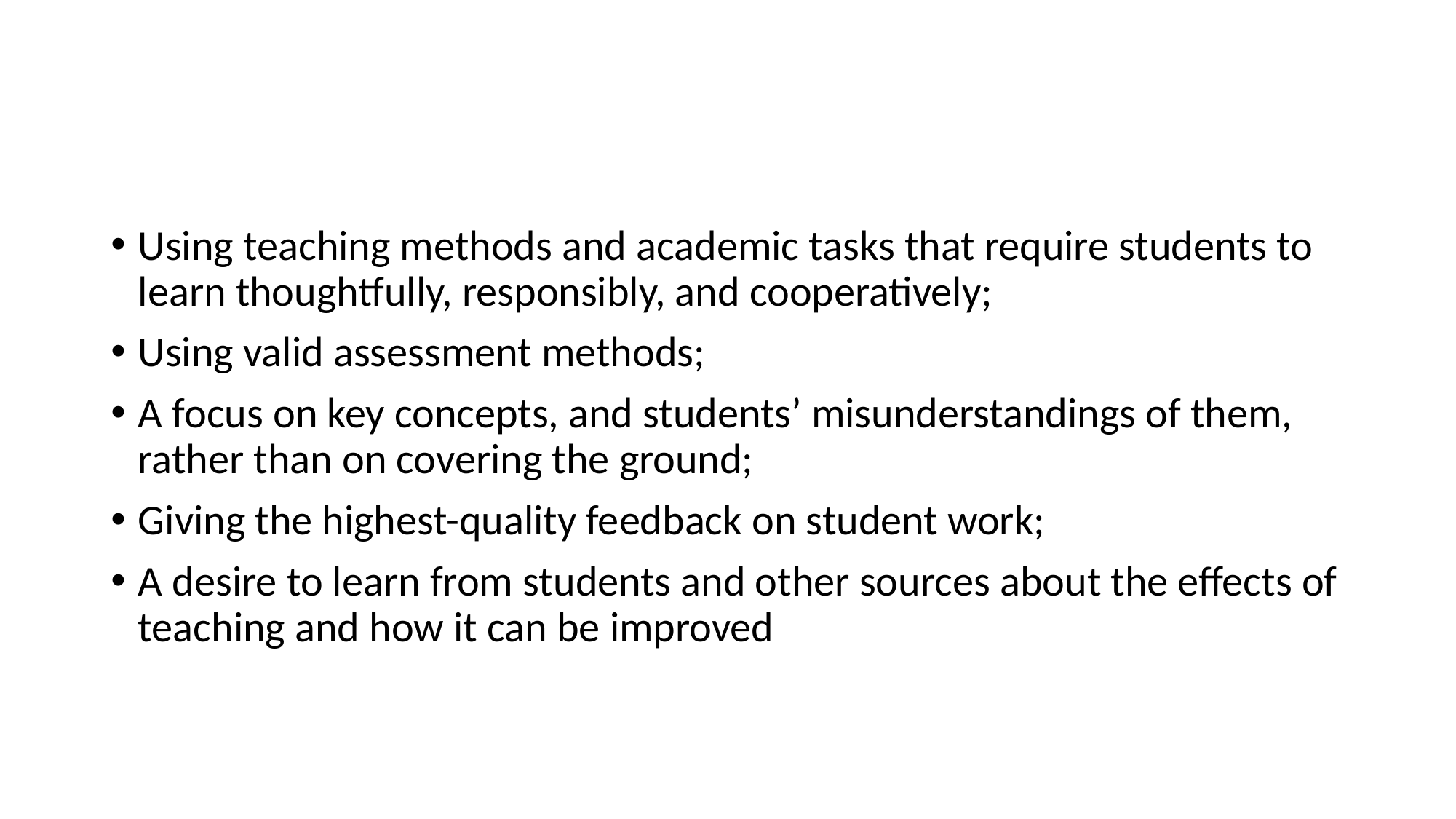

#
Using teaching methods and academic tasks that require students to learn thoughtfully, responsibly, and cooperatively;
Using valid assessment methods;
A focus on key concepts, and students’ misunderstandings of them, rather than on covering the ground;
Giving the highest-quality feedback on student work;
A desire to learn from students and other sources about the effects of teaching and how it can be improved